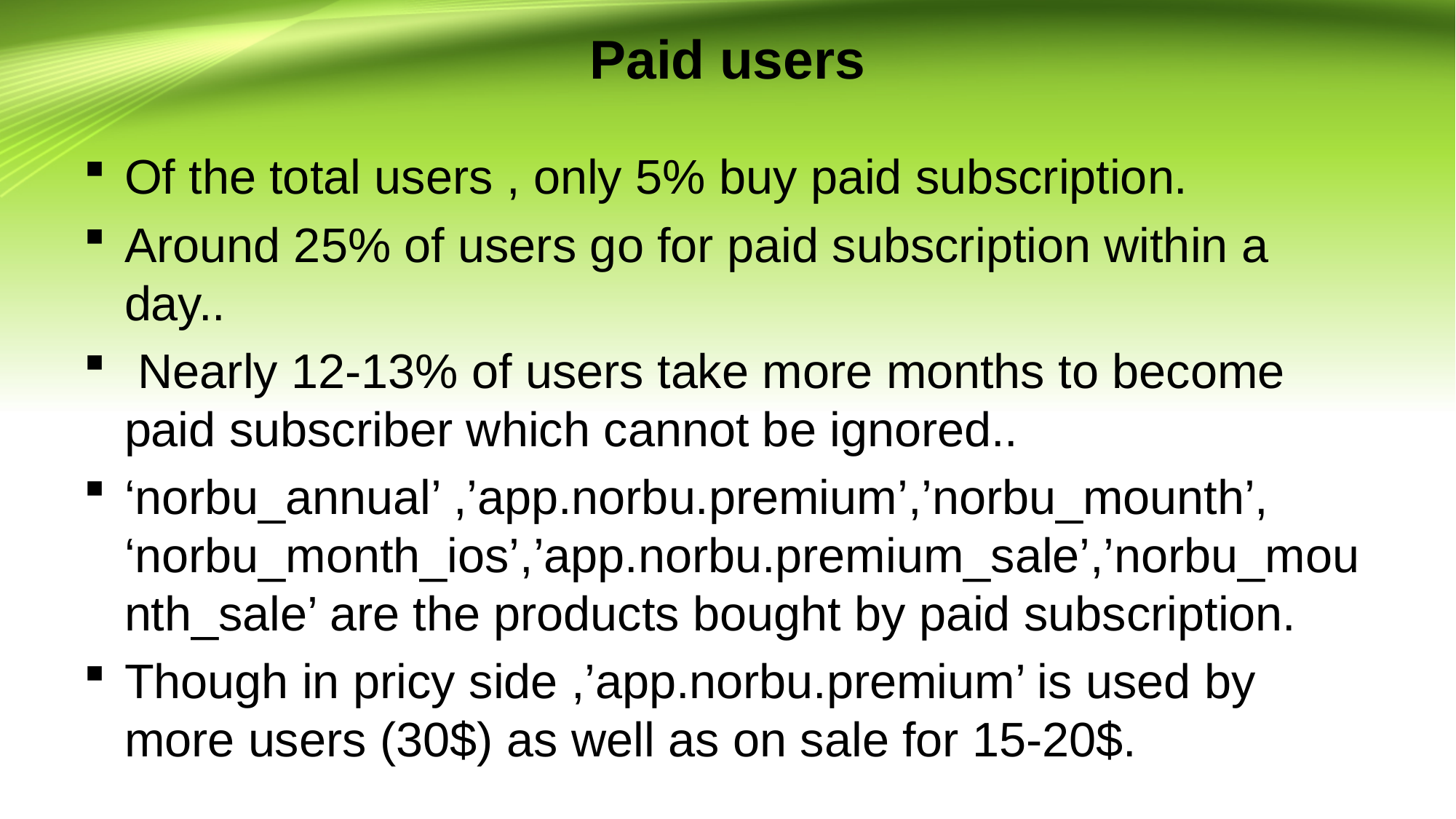

# Paid users
Of the total users , only 5% buy paid subscription.
Around 25% of users go for paid subscription within a day..
 Nearly 12-13% of users take more months to become paid subscriber which cannot be ignored..
‘norbu_annual’ ,’app.norbu.premium’,’norbu_mounth’, ‘norbu_month_ios’,’app.norbu.premium_sale’,’norbu_mounth_sale’ are the products bought by paid subscription.
Though in pricy side ,’app.norbu.premium’ is used by more users (30$) as well as on sale for 15-20$.